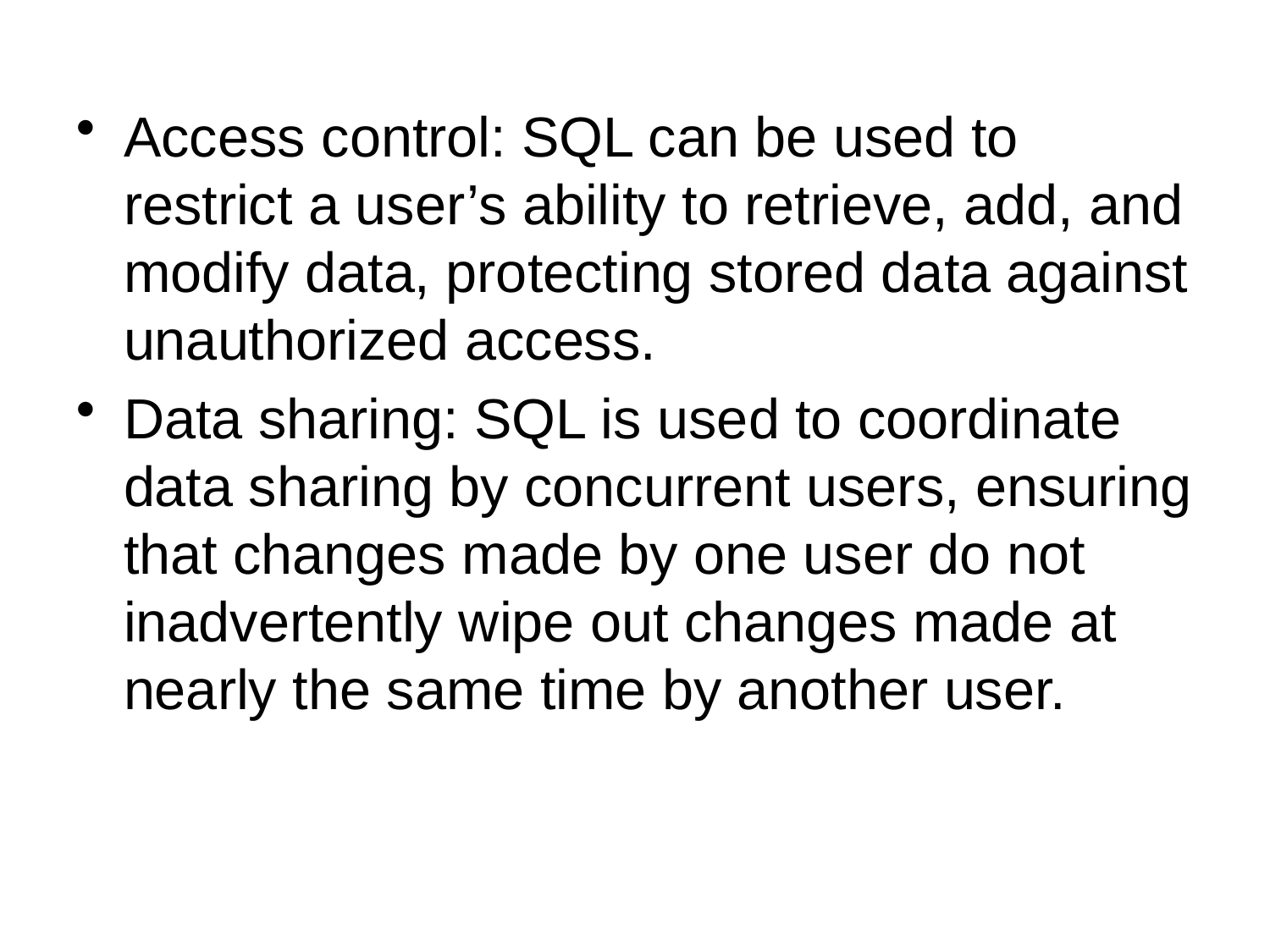

#
Access control: SQL can be used to restrict a user’s ability to retrieve, add, and modify data, protecting stored data against unauthorized access.
Data sharing: SQL is used to coordinate data sharing by concurrent users, ensuring that changes made by one user do not inadvertently wipe out changes made at nearly the same time by another user.